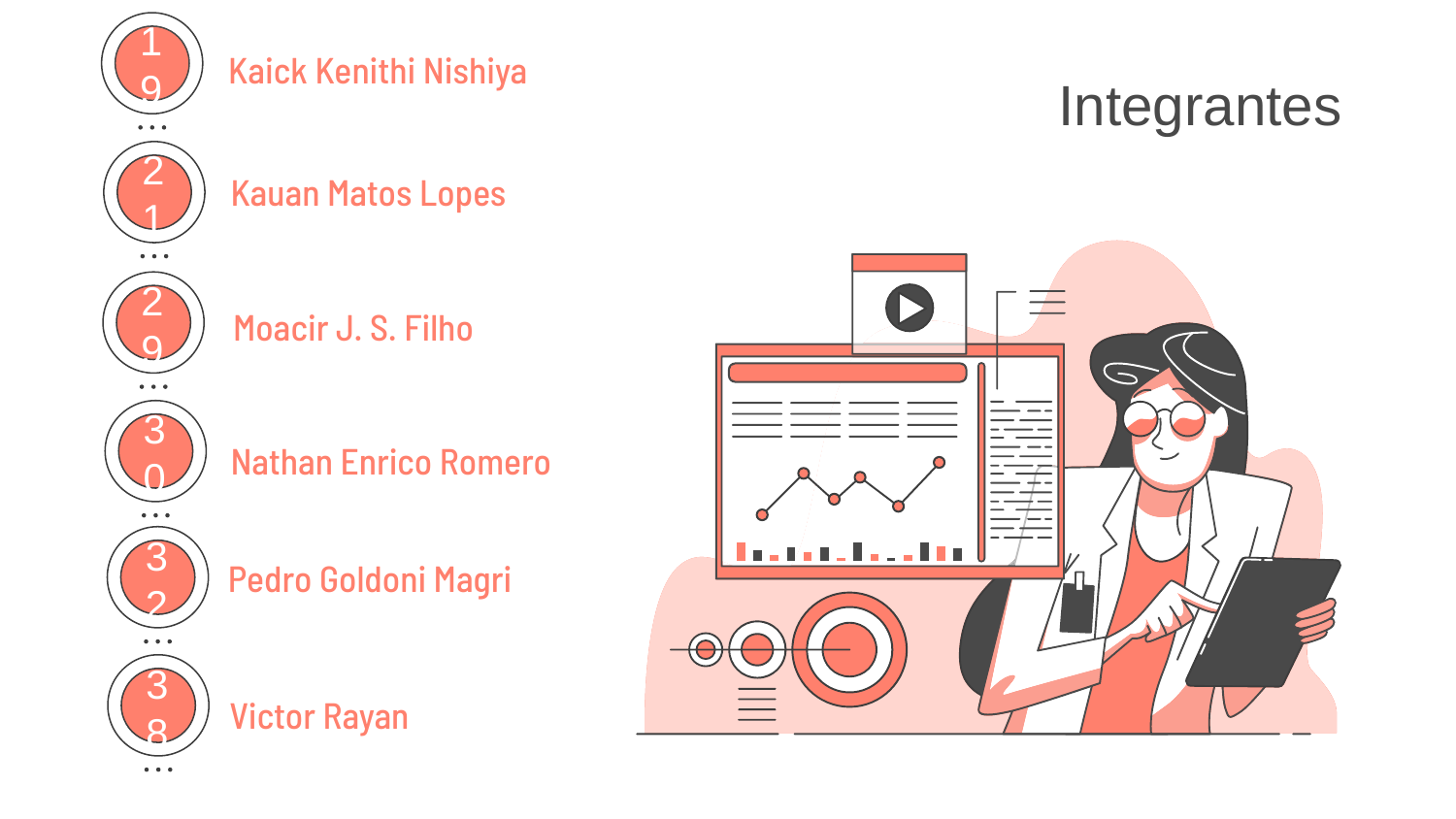

Kaick Kenithi Nishiya
19
# Integrantes

Kauan Matos Lopes
21

Moacir J. S. Filho
29

Nathan Enrico Romero
30

Pedro Goldoni Magri
32

Victor Rayan
38